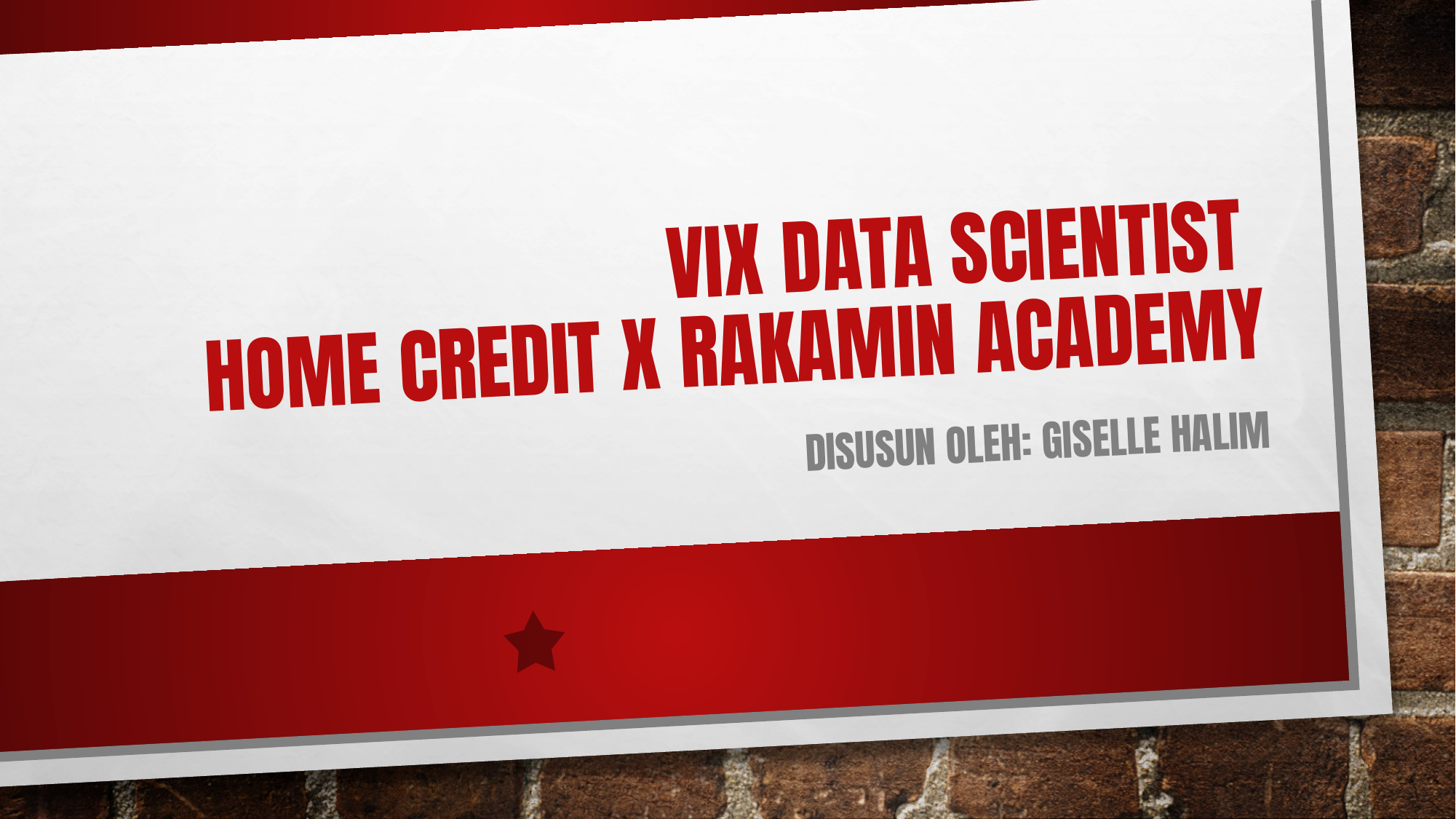

# VIX DATA SCIENTIST HOME CREDIT x RAKAMIN ACADEMY
Disusun oleh: Giselle Halim